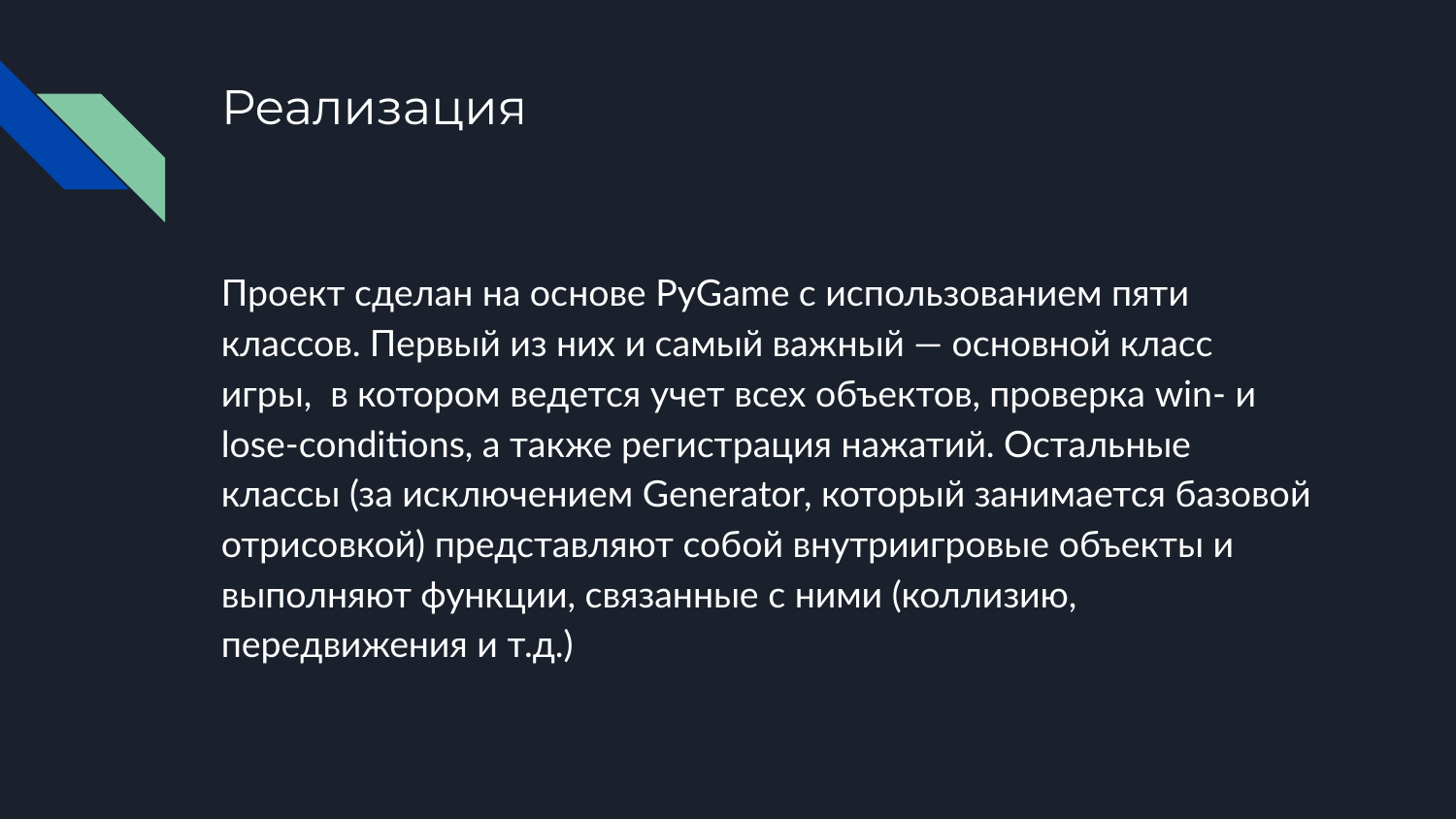

# Реализация
Проект сделан на основе PyGame с использованием пяти классов. Первый из них и самый важный — основной класс игры,  в котором ведется учет всех объектов, проверка win- и lose-conditions, а также регистрация нажатий. Остальные классы (за исключением Generator, который занимается базовой отрисовкой) представляют собой внутриигровые объекты и выполняют функции, связанные с ними (коллизию, передвижения и т.д.)